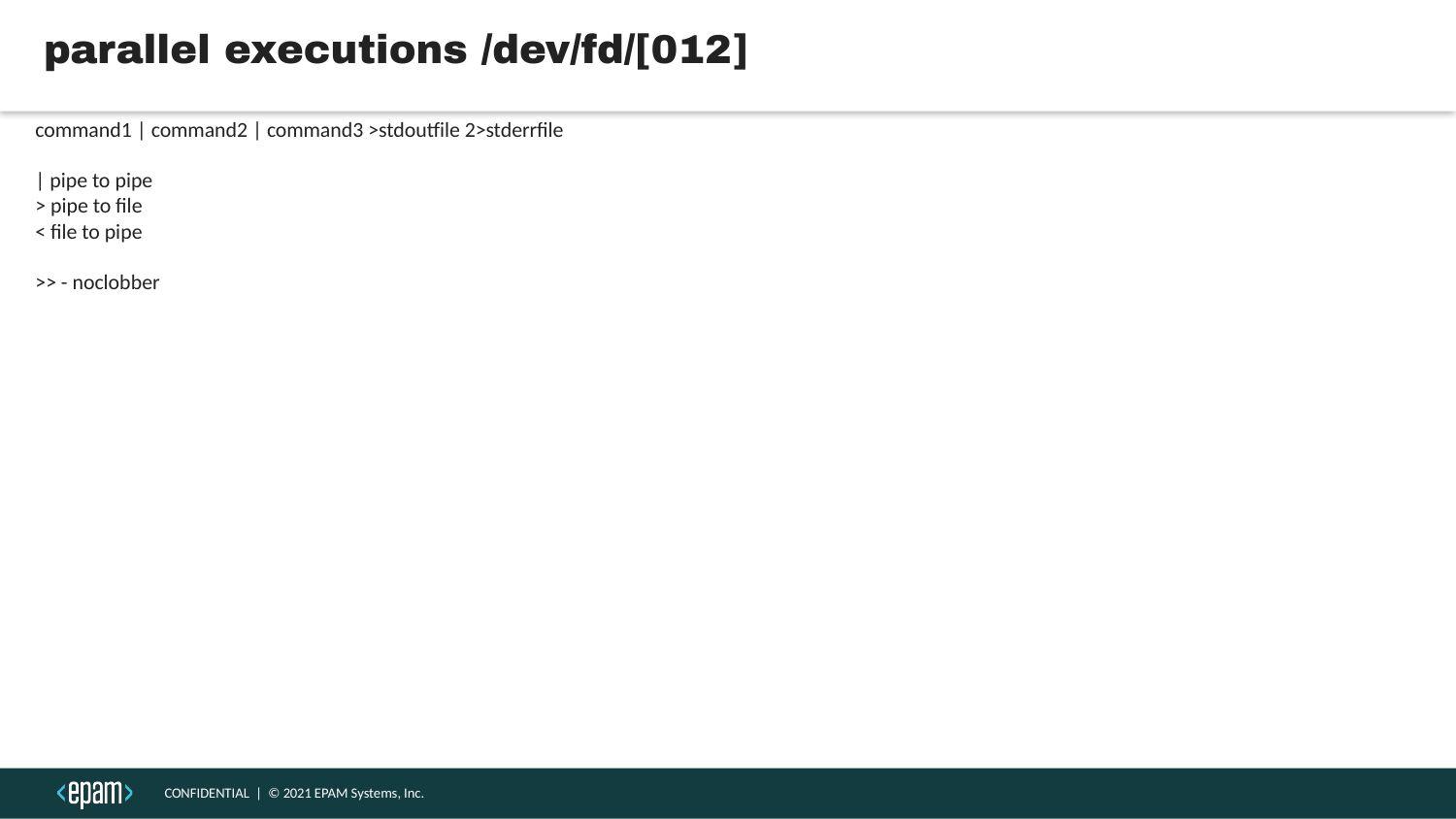

parallel executions /dev/fd/[012]
command1 | command2 | command3 >stdoutfile 2>stderrfile
| pipe to pipe
> pipe to file
< file to pipe

>> - noclobber